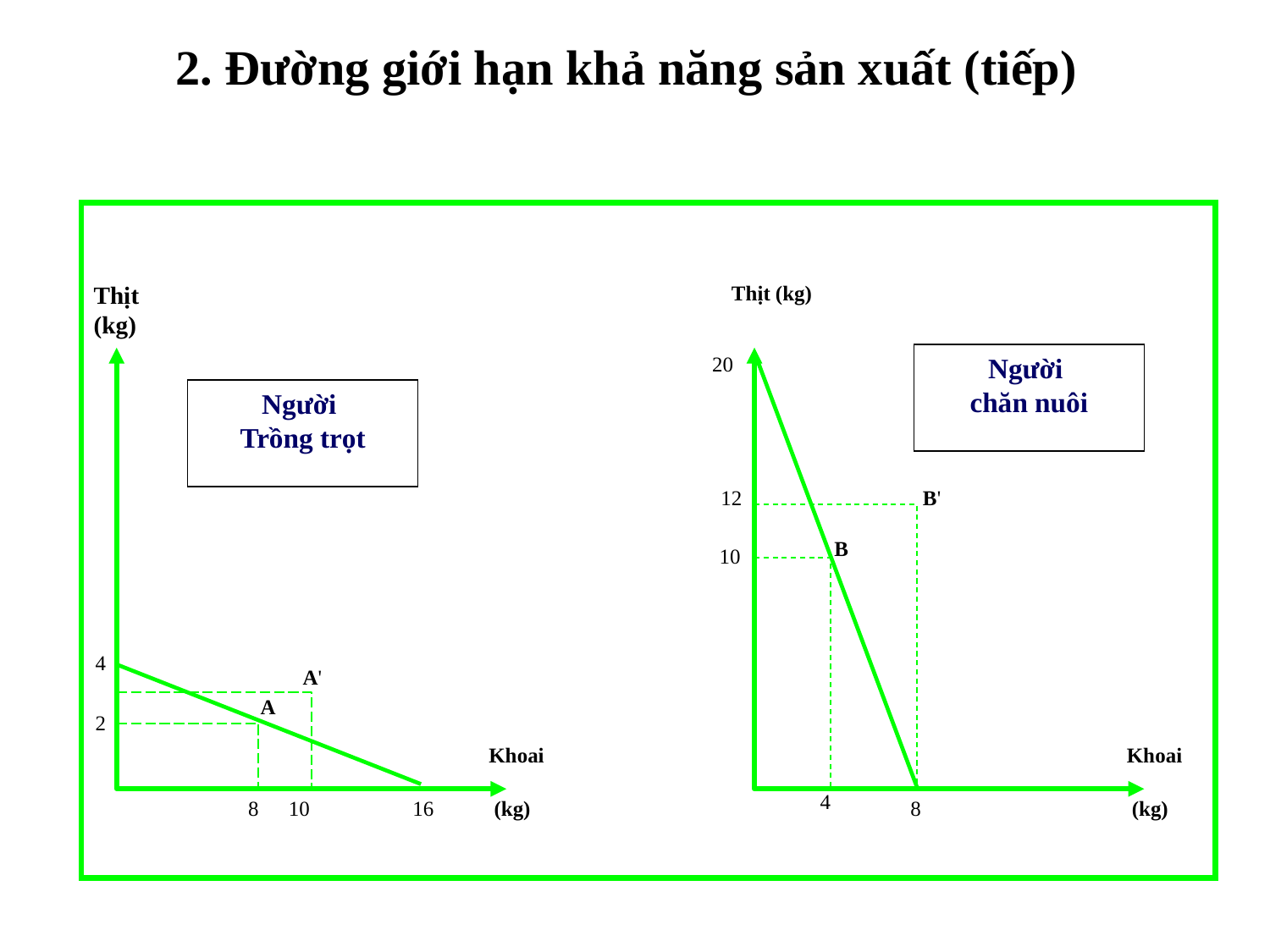

2. Đường giới hạn khả năng sản xuất (tiếp)

Thịt (kg)

Người
Trồng trọt
4
A'

A

2

Khoai
8
10
16
(kg)
Thịt (kg)
20
Người
chăn nuôi

12
B'

B
10

Khoai
4
8
(kg)